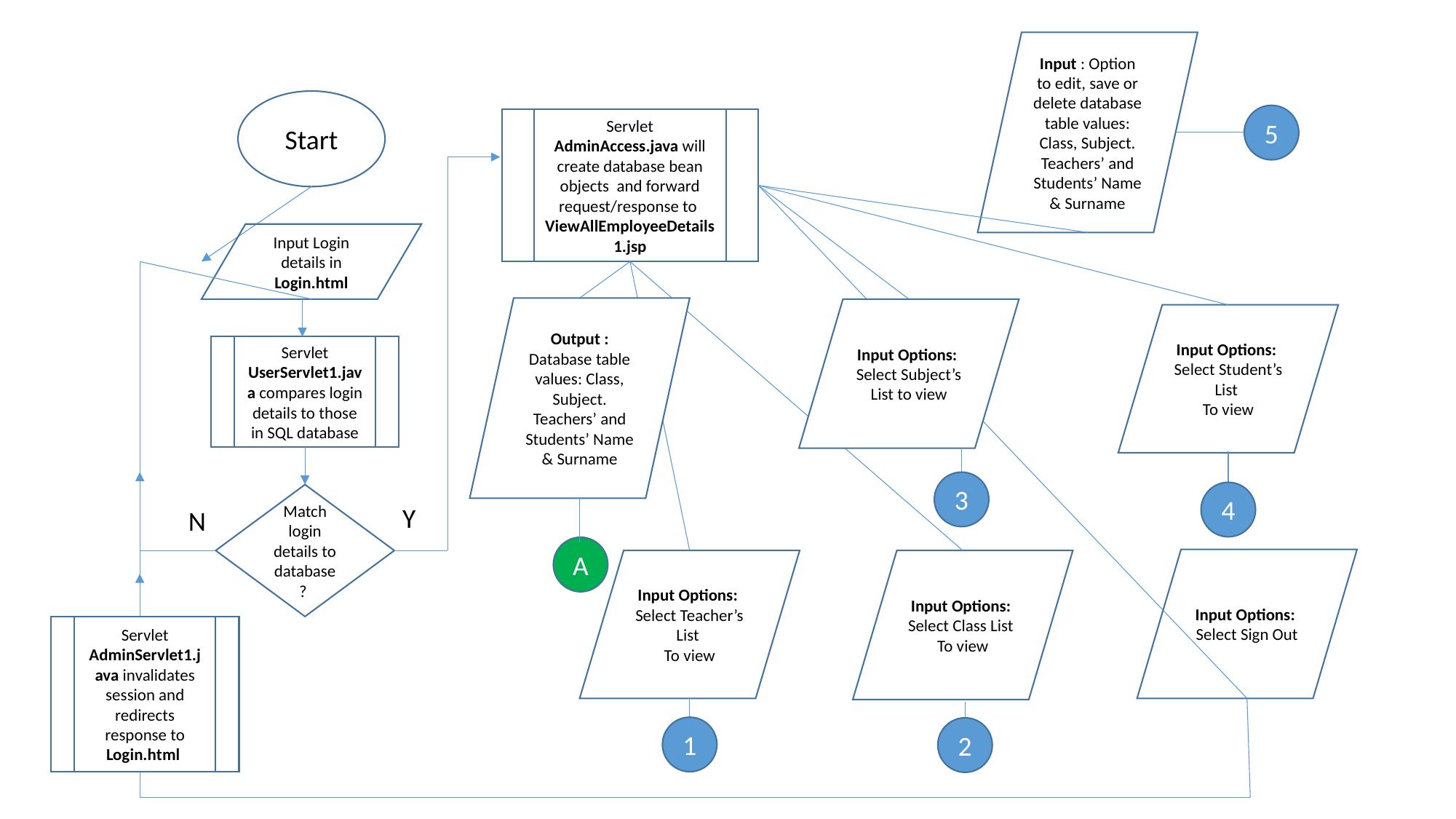

Input : Option to edit, save or delete database table values: Class, Subject. Teachers’ and Students’ Name  & Surname
Start
5
Servlet AdminAccess.java will create database bean objects  and forward request/response to
ViewAllEmployeeDetails1.jsp
Input Login details in Login.html
Output : Database table values: Class, Subject. Teachers’ and Students’ Name  & Surname
Input Options:
Select Subject’s List to view
Input Options:
Select Student’s List
To view
Servlet UserServlet1.java compares login details to those in SQL database
3
4
Match login details to database ?
Y
N
A
Input Options:
Select Sign Out
Input Options:
Select Teacher’s List
To view
Input Options:
Select Class List
To view
Servlet AdminServlet1.java invalidates session and redirects response to Login.html
1
2